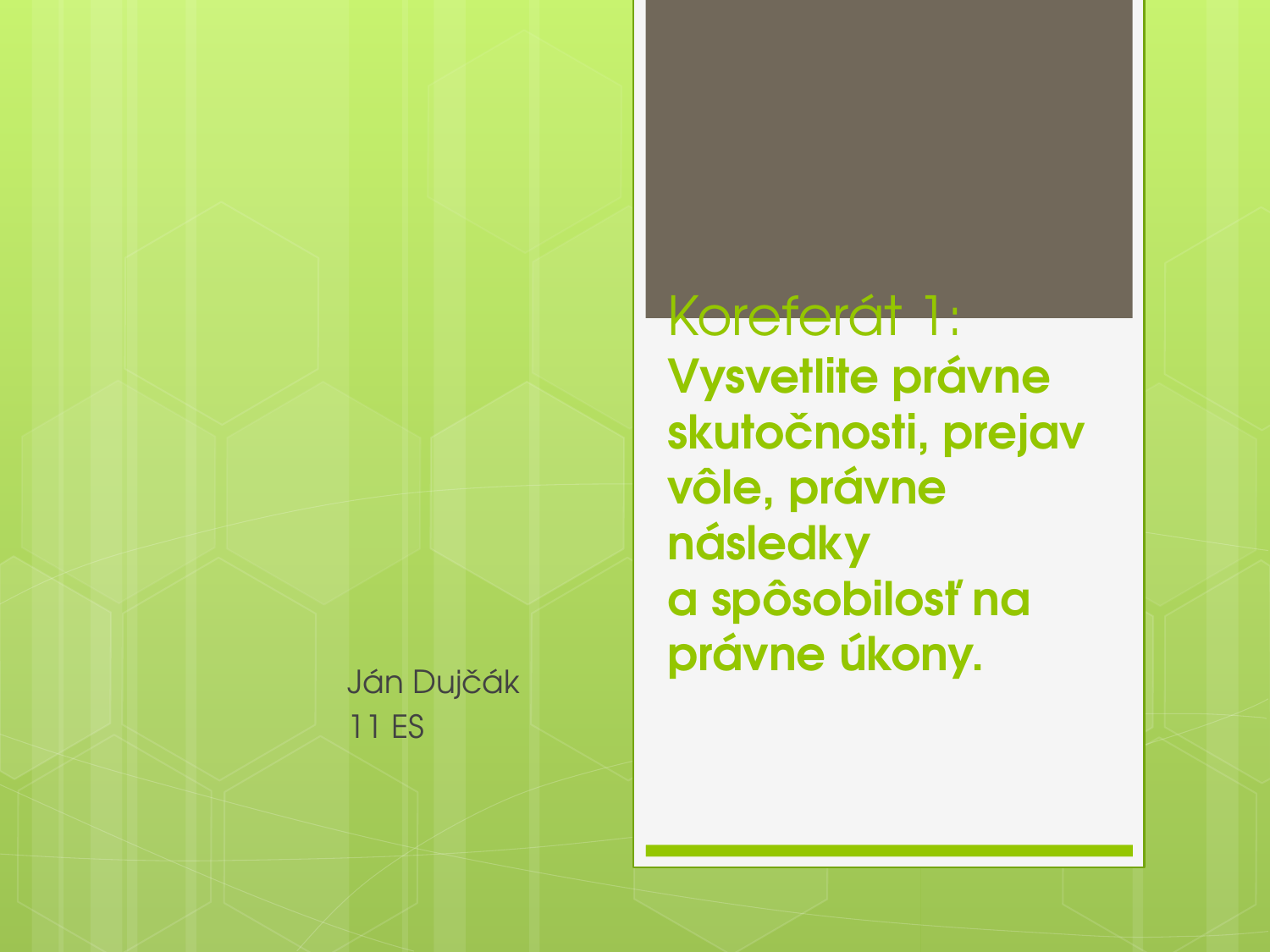

# Koreferát 1: Vysvetlite právne skutočnosti, prejav vôle, právne následky a spôsobilosť na právne úkony.
Ján Dujčák
11 ES